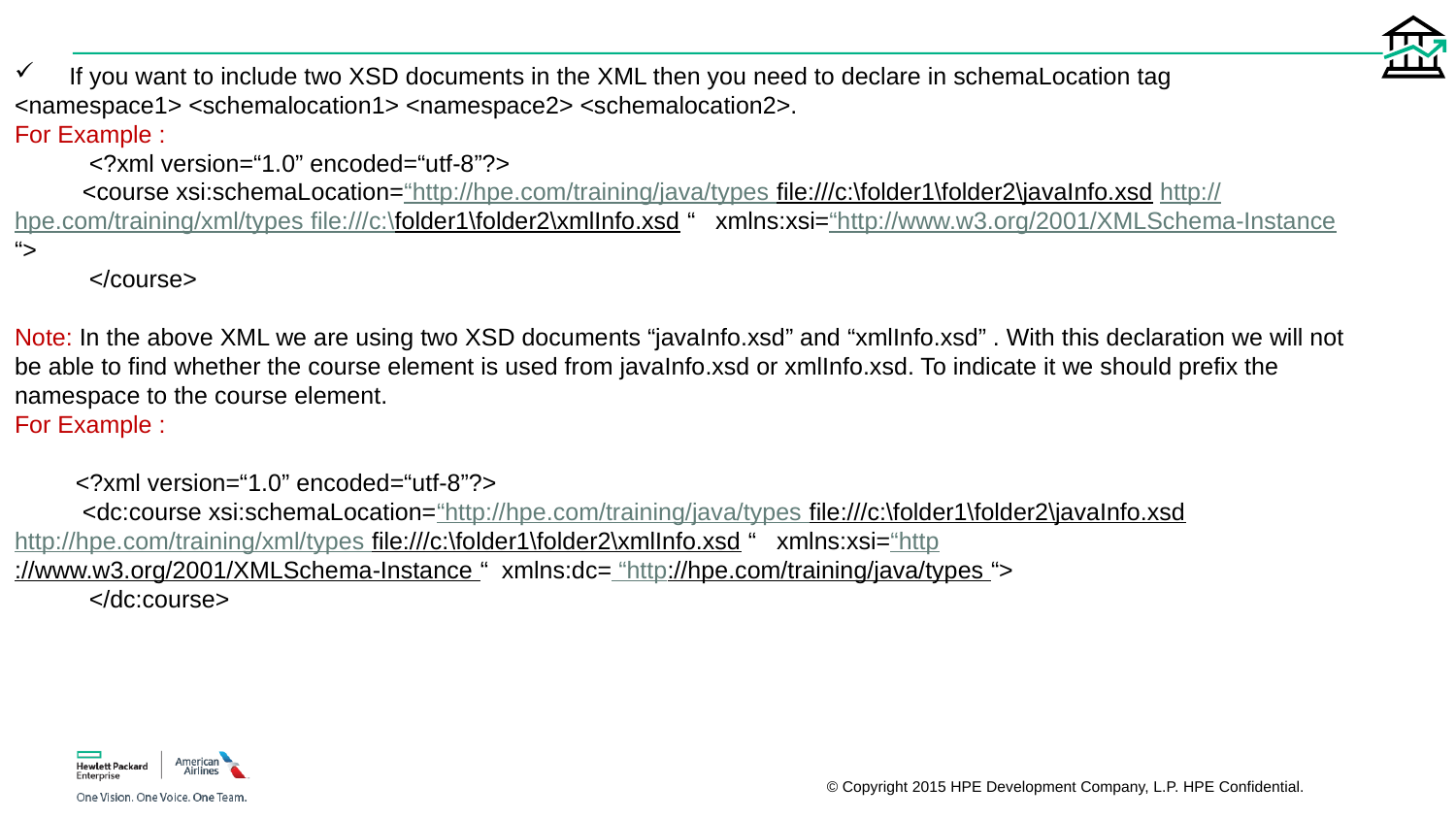

If you want to include two XSD documents in the XML then you need to declare in schemaLocation tag
<namespace1> <schemalocation1> <namespace2> <schemalocation2>.
For Example :
           <?xml version=“1.0” encoded=“utf-8”?>
          <course xsi:schemaLocation=“http://hpe.com/training/java/types file:///c:\folder1\folder2\javaInfo.xsd http://hpe.com/training/xml/types file:///c:\folder1\folder2\xmlInfo.xsd “   xmlns:xsi=“http://www.w3.org/2001/XMLSchema-Instance “>
           </course>

Note: In the above XML we are using two XSD documents “javaInfo.xsd” and “xmlInfo.xsd” . With this declaration we will not be able to find whether the course element is used from javaInfo.xsd or xmlInfo.xsd. To indicate it we should prefix the namespace to the course element.
For Example :

         <?xml version=“1.0” encoded=“utf-8”?>
          <dc:course xsi:schemaLocation=“http://hpe.com/training/java/types file:///c:\folder1\folder2\javaInfo.xsd http://hpe.com/training/xml/types file:///c:\folder1\folder2\xmlInfo.xsd “   xmlns:xsi=“http://www.w3.org/2001/XMLSchema-Instance “  xmlns:dc= “http://hpe.com/training/java/types “>
           </dc:course>